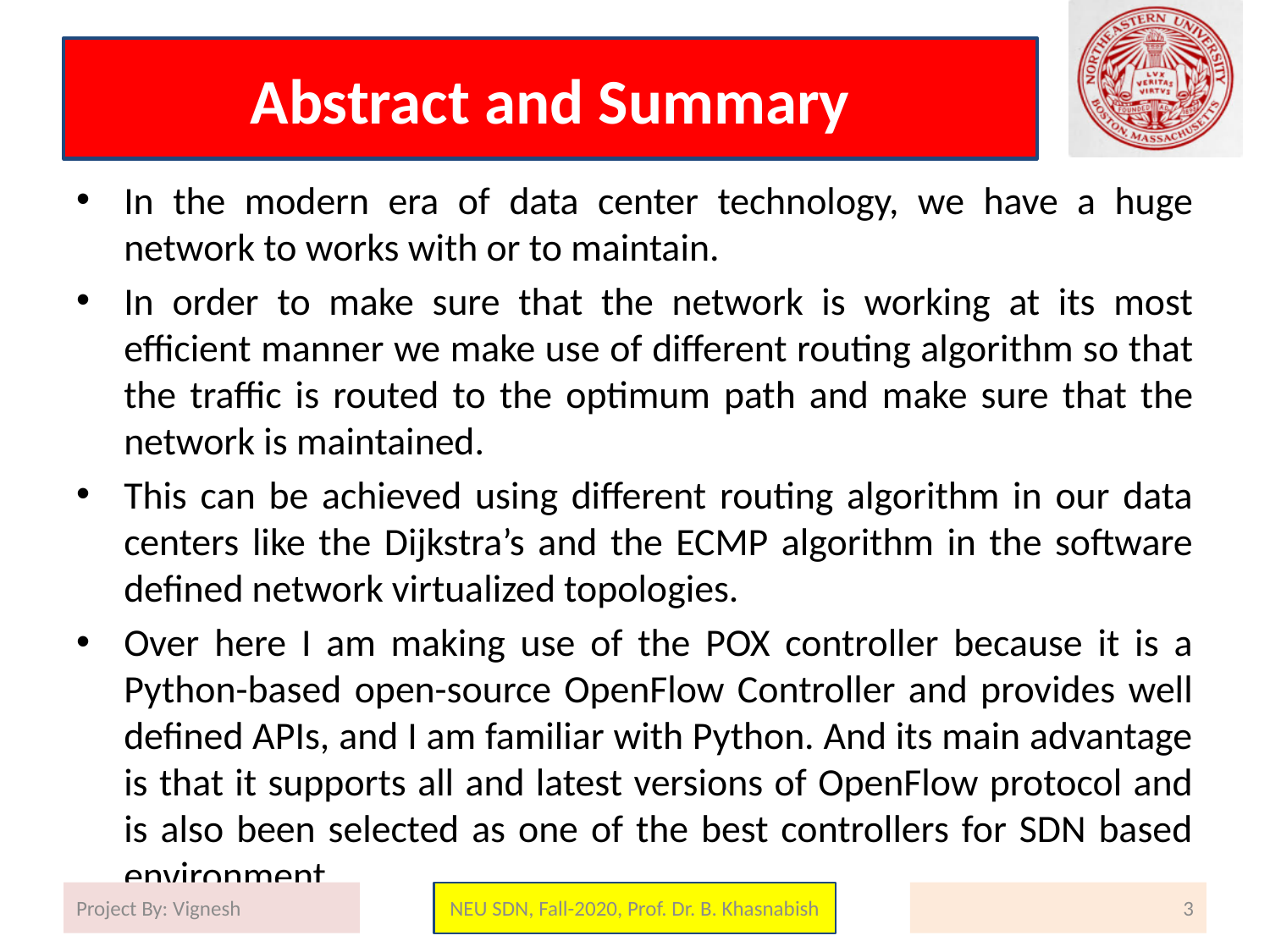

# Abstract and Summary
In the modern era of data center technology, we have a huge network to works with or to maintain.
In order to make sure that the network is working at its most efficient manner we make use of different routing algorithm so that the traffic is routed to the optimum path and make sure that the network is maintained.
This can be achieved using different routing algorithm in our data centers like the Dijkstra’s and the ECMP algorithm in the software defined network virtualized topologies.
Over here I am making use of the POX controller because it is a Python-based open-source OpenFlow Controller and provides well defined APIs, and I am familiar with Python. And its main advantage is that it supports all and latest versions of OpenFlow protocol and is also been selected as one of the best controllers for SDN based environment.
Project By: Vignesh
NEU SDN, Fall-2020, Prof. Dr. B. Khasnabish
3